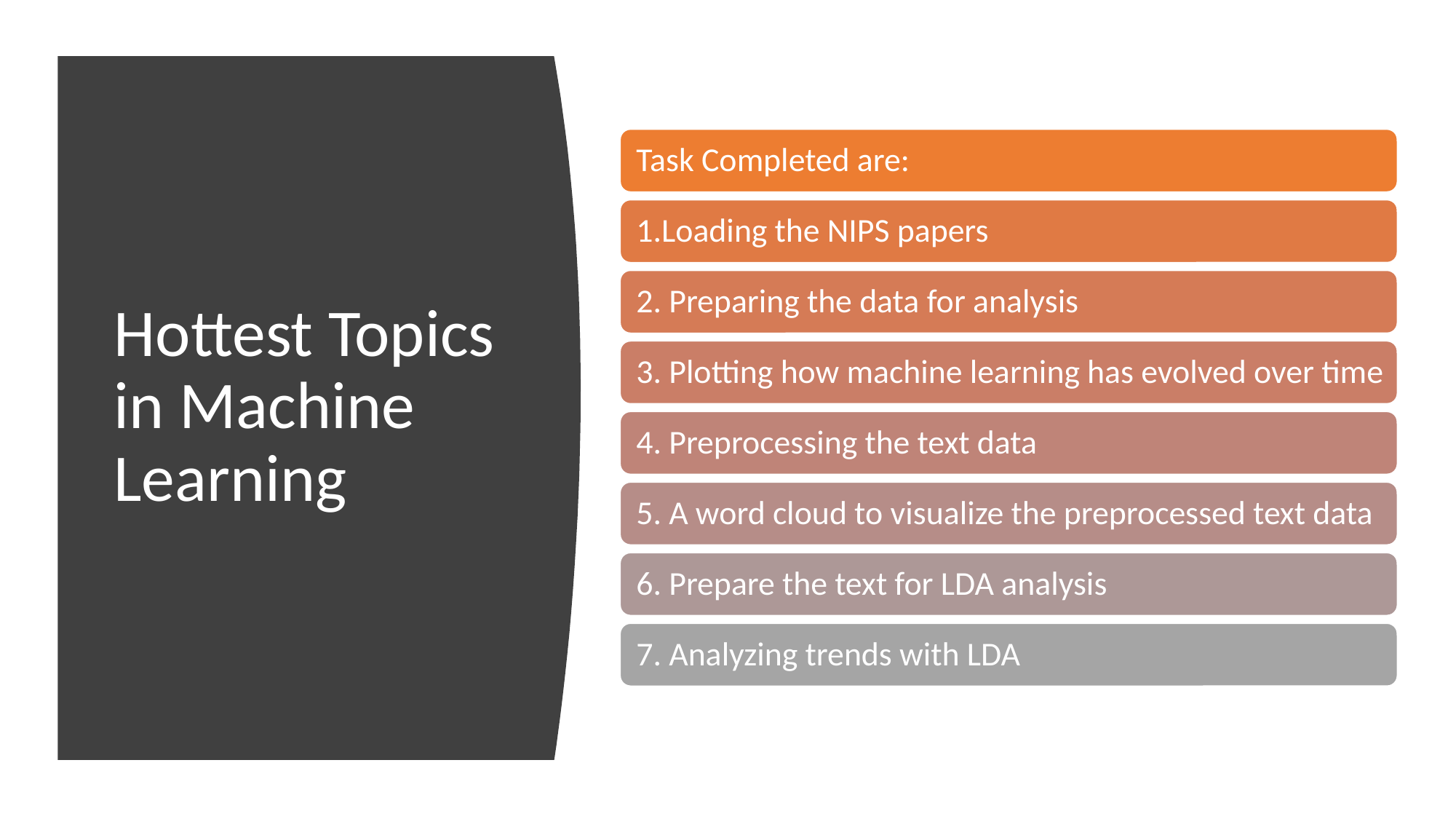

Task Completed are:
1.Loading the NIPS papers
2. Preparing the data for analysis
3. Plotting how machine learning has evolved over time
4. Preprocessing the text data
5. A word cloud to visualize the preprocessed text data
6. Prepare the text for LDA analysis
7. Analyzing trends with LDA

# Hottest Topics in Machine Learning